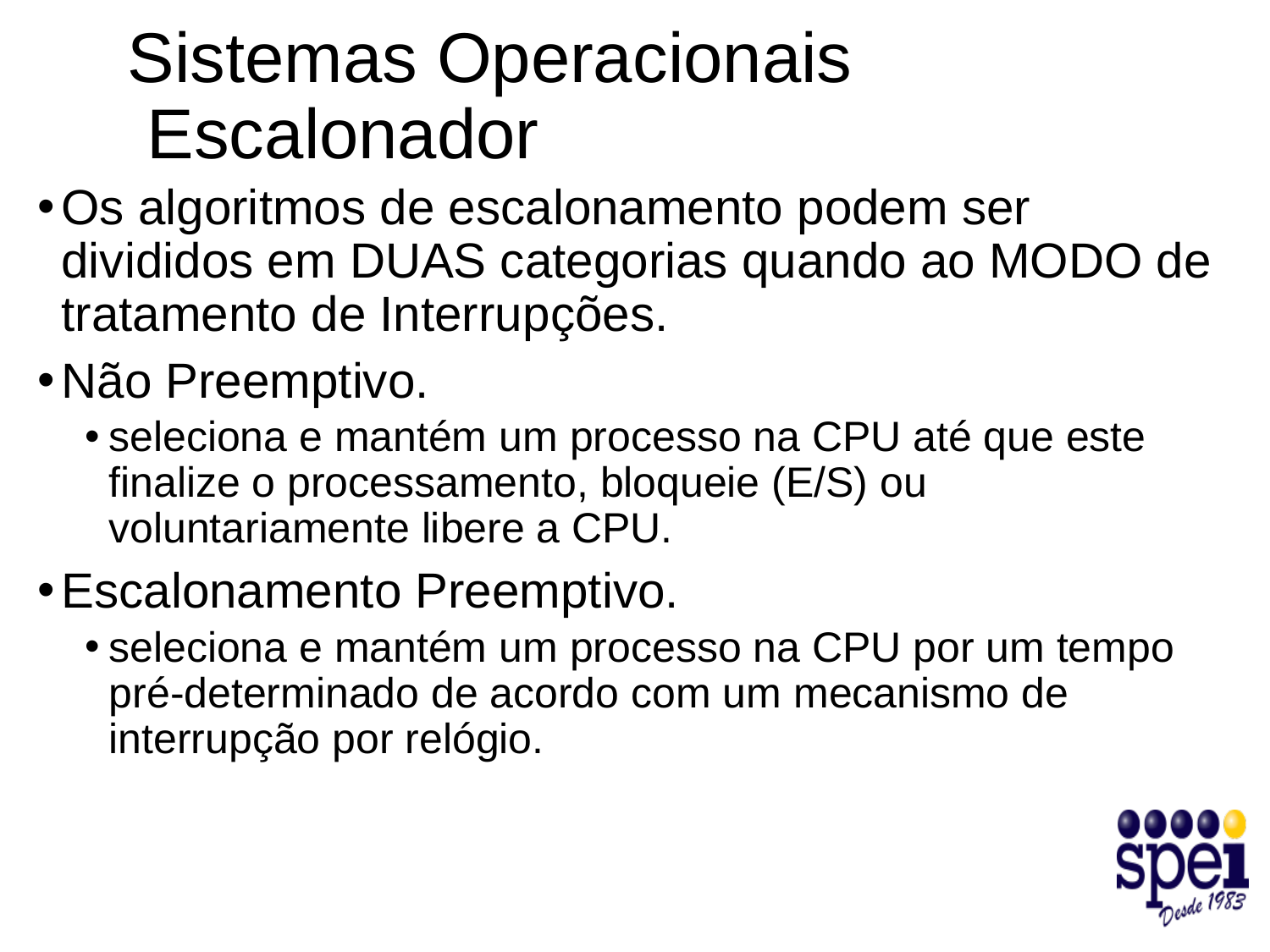

# Sistemas Operacionais Escalonador
Os algoritmos de escalonamento podem ser divididos em DUAS categorias quando ao MODO de tratamento de Interrupções.
Não Preemptivo.
seleciona e mantém um processo na CPU até que este finalize o processamento, bloqueie (E/S) ou voluntariamente libere a CPU.
Escalonamento Preemptivo.
seleciona e mantém um processo na CPU por um tempo pré-determinado de acordo com um mecanismo de interrupção por relógio.